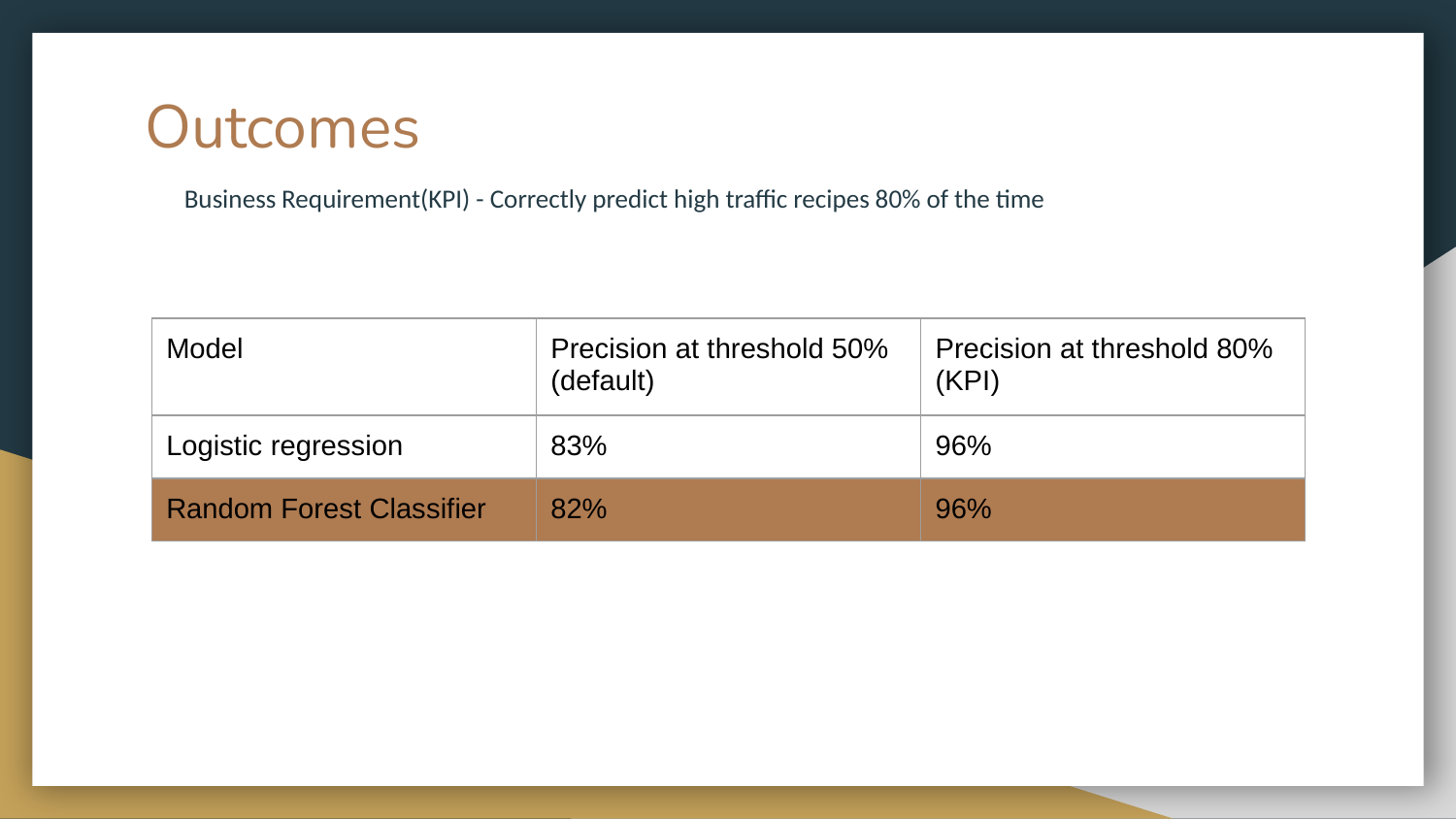

# Outcomes
Business Requirement(KPI) - Correctly predict high traffic recipes 80% of the time
| Model | Precision at threshold 50%(default) | Precision at threshold 80%(KPI) |
| --- | --- | --- |
| Logistic regression | 83% | 96% |
| Random Forest Classifier | 82% | 96% |